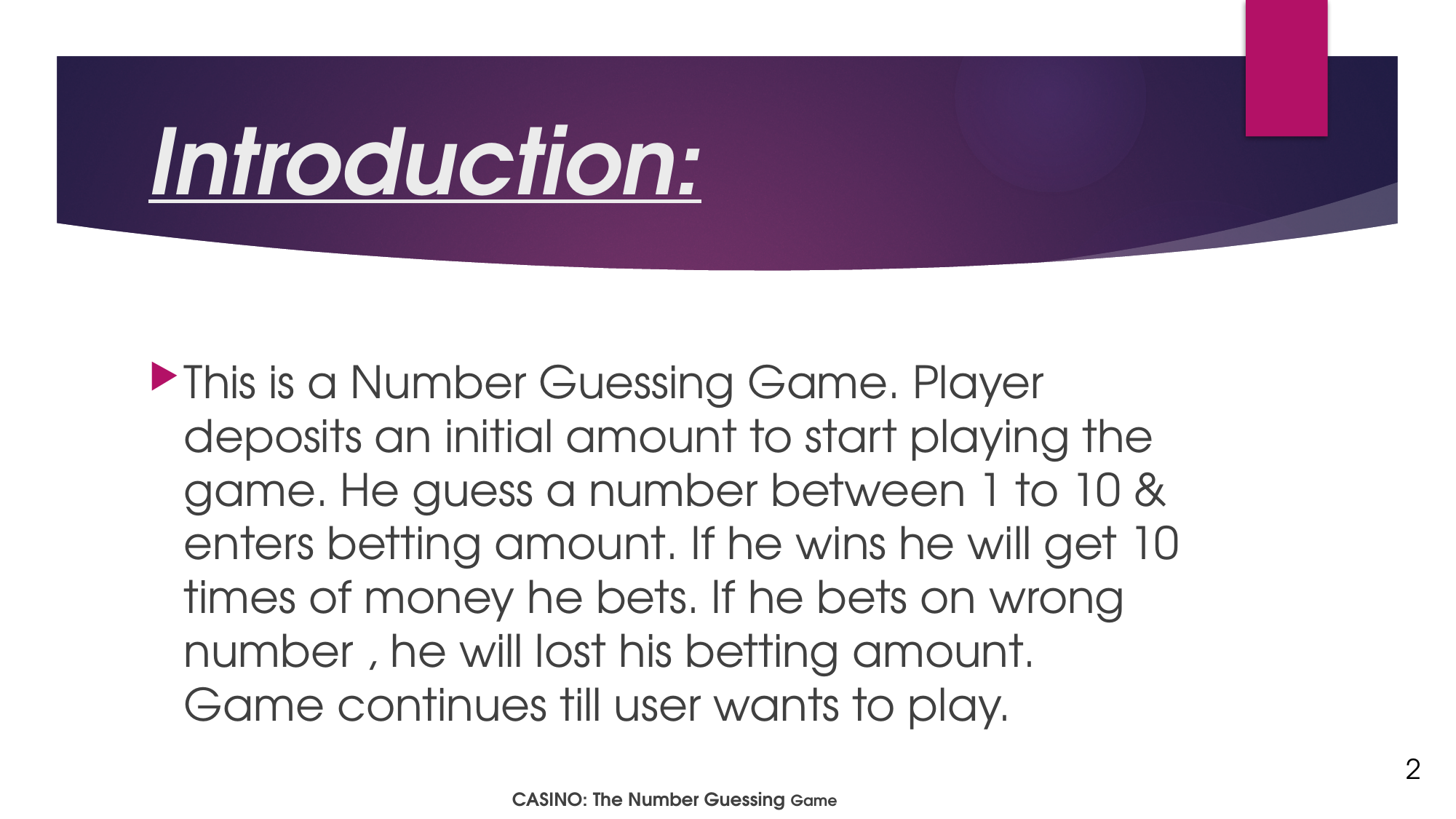

# Introduction:

This is a Number Guessing Game. Player deposits an initial amount to start playing the game. He guess a number between 1 to 10 & enters betting amount. If he wins he will get 10 times of money he bets. If he bets on wrong number , he will lost his betting amount. Game continues till user wants to play.
2
CASINO: The Number Guessing Game